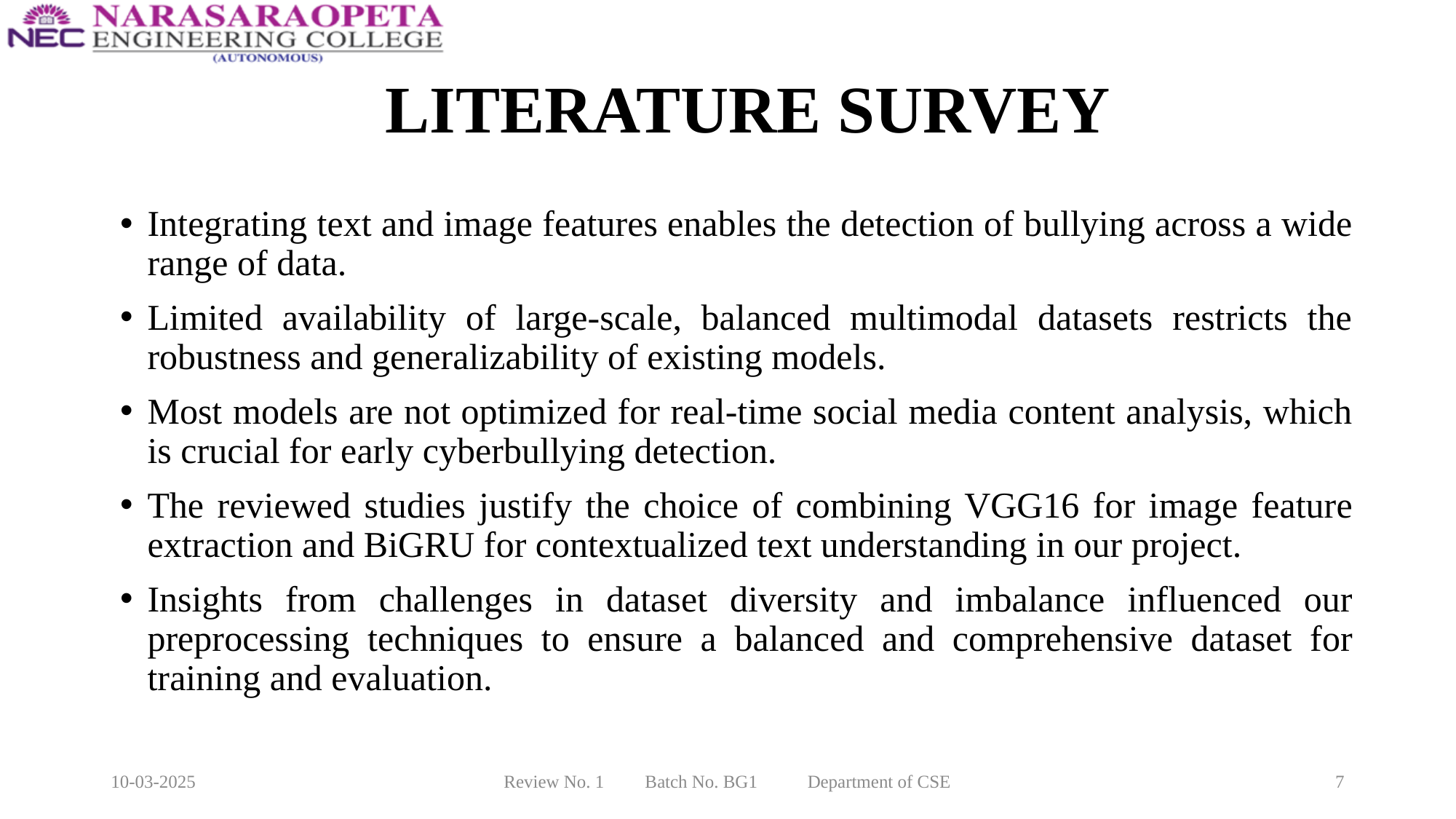

# LITERATURE SURVEY
Integrating text and image features enables the detection of bullying across a wide range of data.
Limited availability of large-scale, balanced multimodal datasets restricts the robustness and generalizability of existing models.
Most models are not optimized for real-time social media content analysis, which is crucial for early cyberbullying detection.
The reviewed studies justify the choice of combining VGG16 for image feature extraction and BiGRU for contextualized text understanding in our project.
Insights from challenges in dataset diversity and imbalance influenced our preprocessing techniques to ensure a balanced and comprehensive dataset for training and evaluation.

10-03-2025
Review No. 1         Batch No. BG1           Department of CSE
7